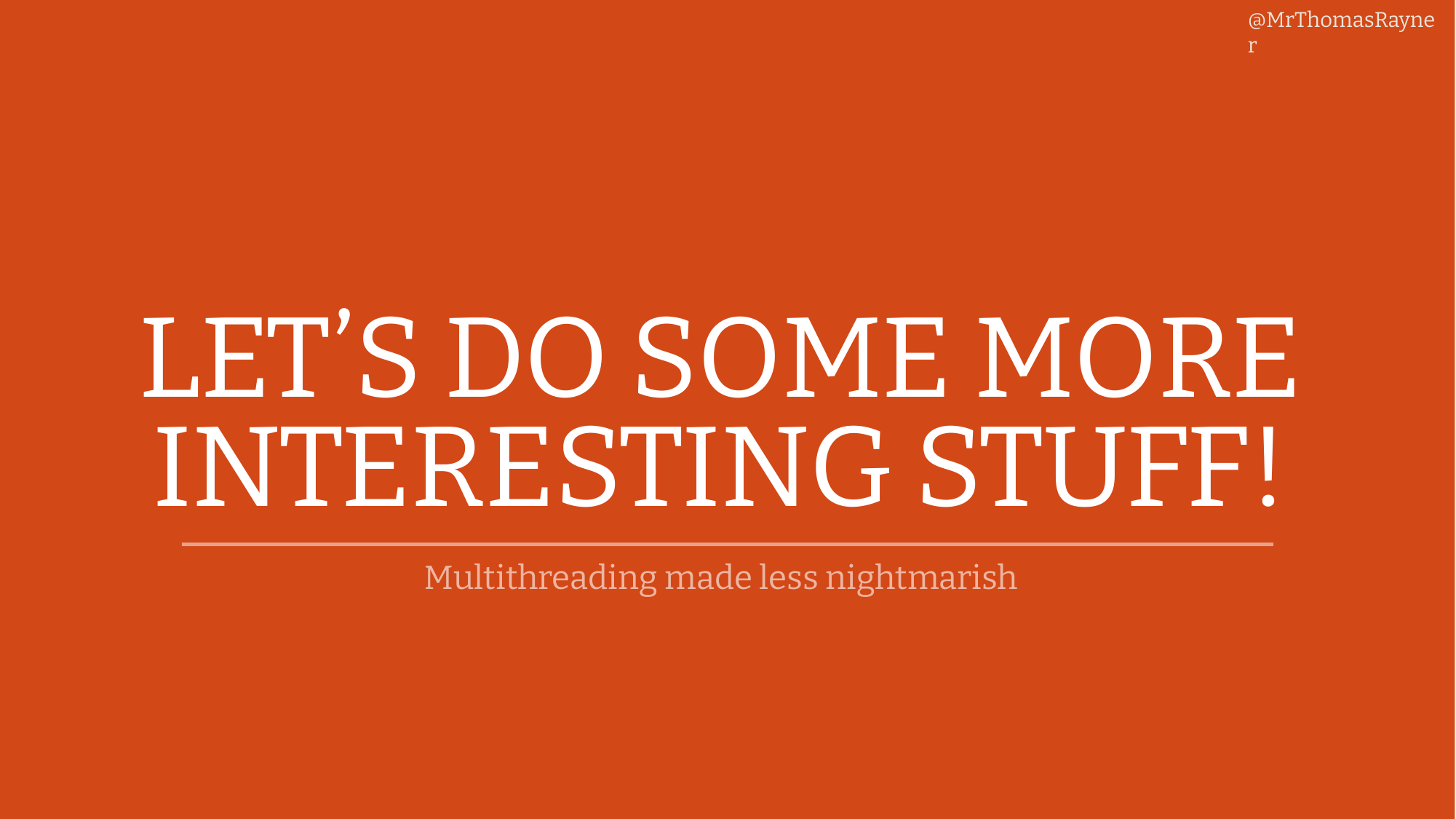

@MrThomasRayner
# Let’s do some more interesting stuff!

Multithreading made less nightmarish